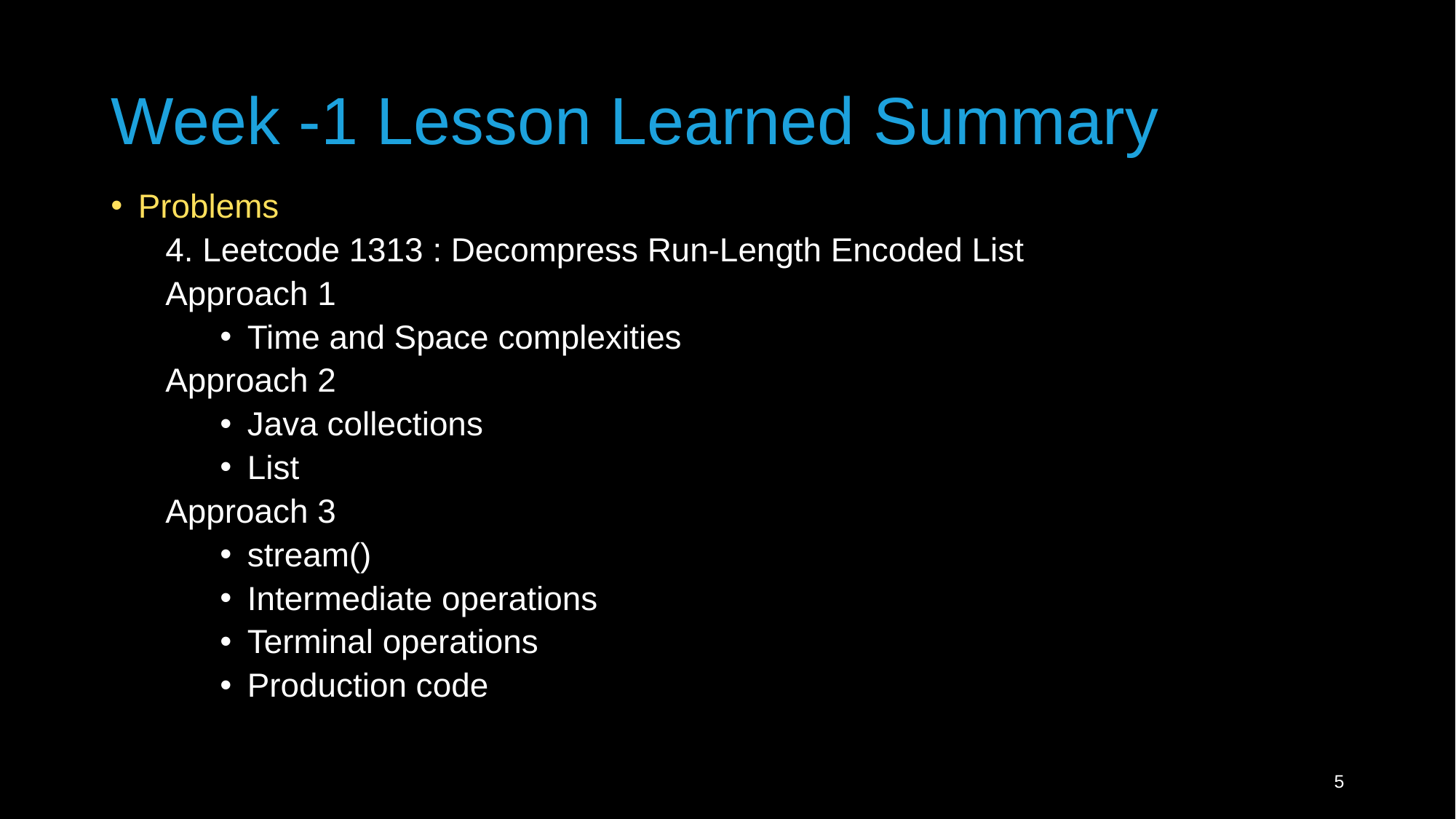

# Week -1 Lesson Learned Summary
Problems
4. Leetcode 1313 : Decompress Run-Length Encoded List
Approach 1
Time and Space complexities
Approach 2
Java collections
List
Approach 3
stream()
Intermediate operations
Terminal operations
Production code

5